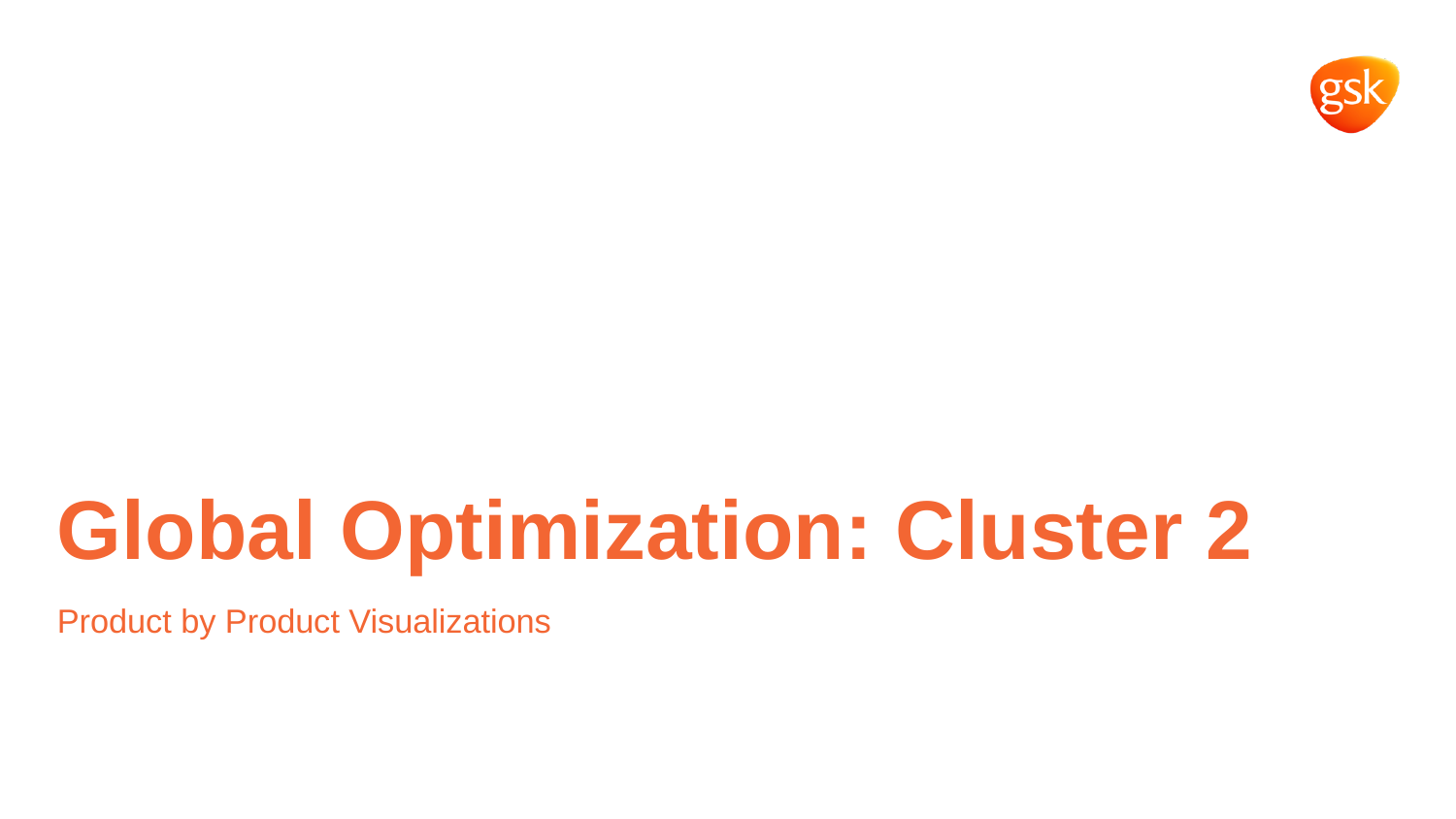

Global Optimization: Cluster 2
Product by Product Visualizations